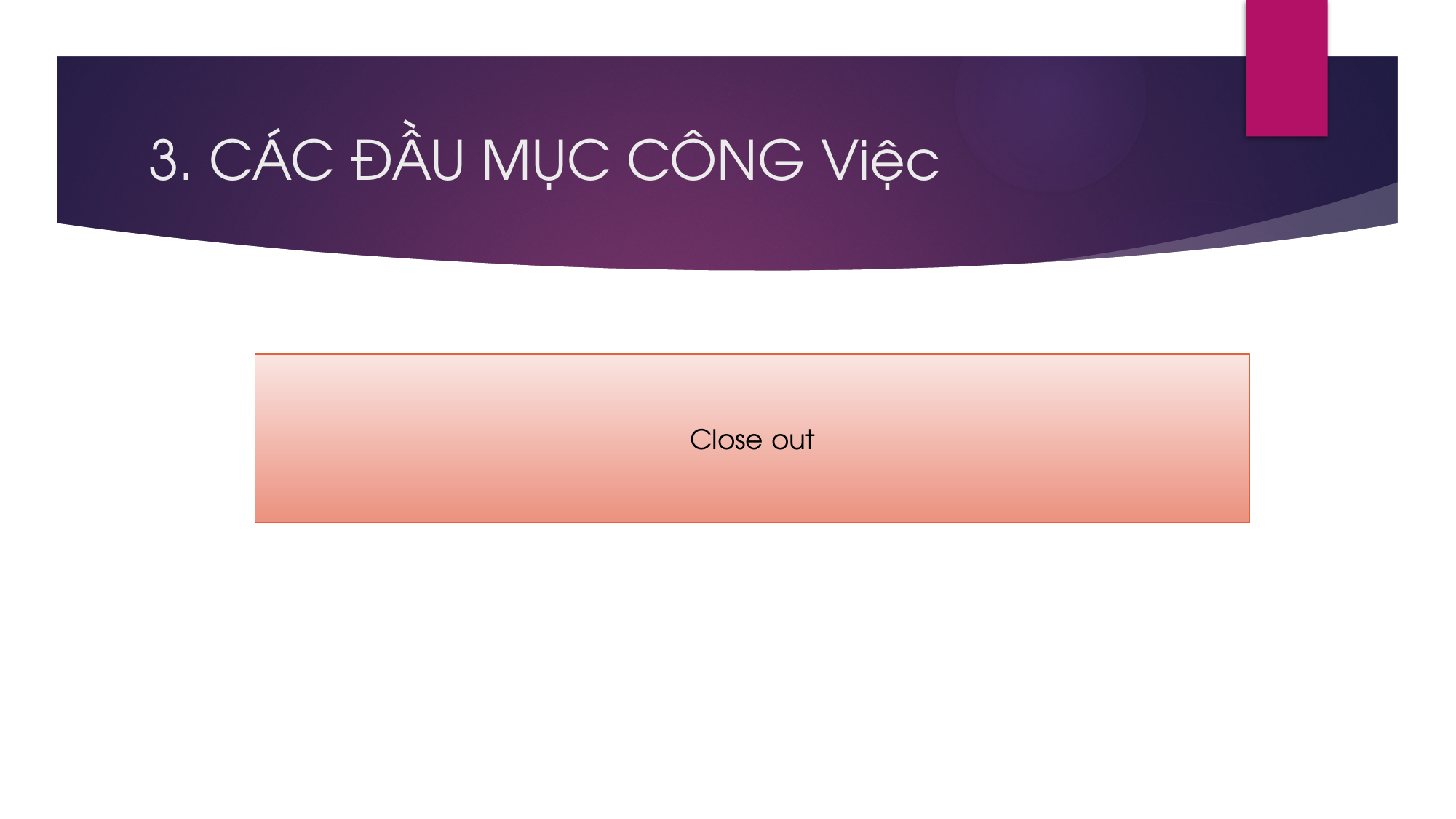

# 3. CÁC ĐẦU MỤC CÔNG Việc
Close out